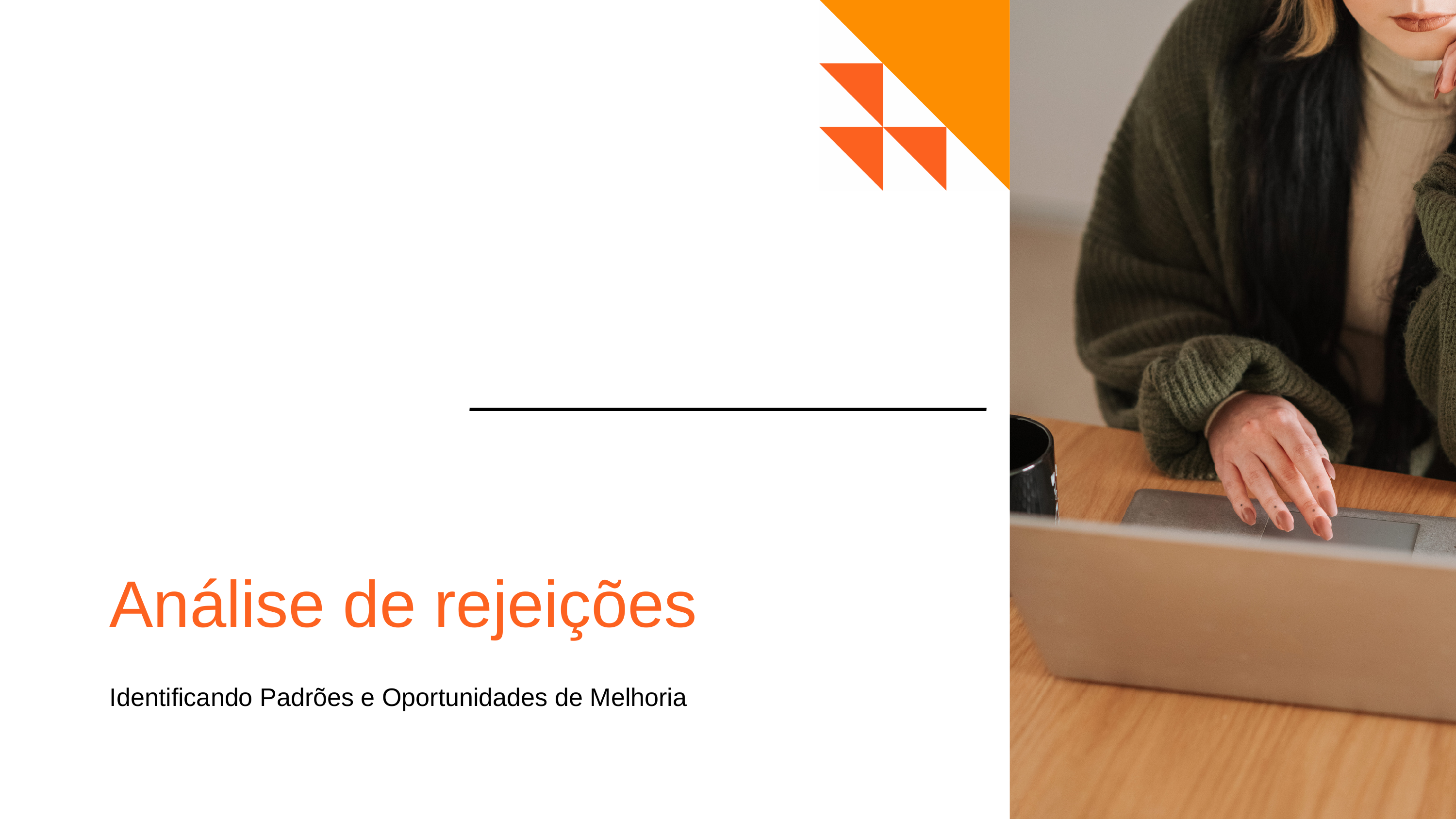

Análise de rejeições
Identificando Padrões e Oportunidades de Melhoria